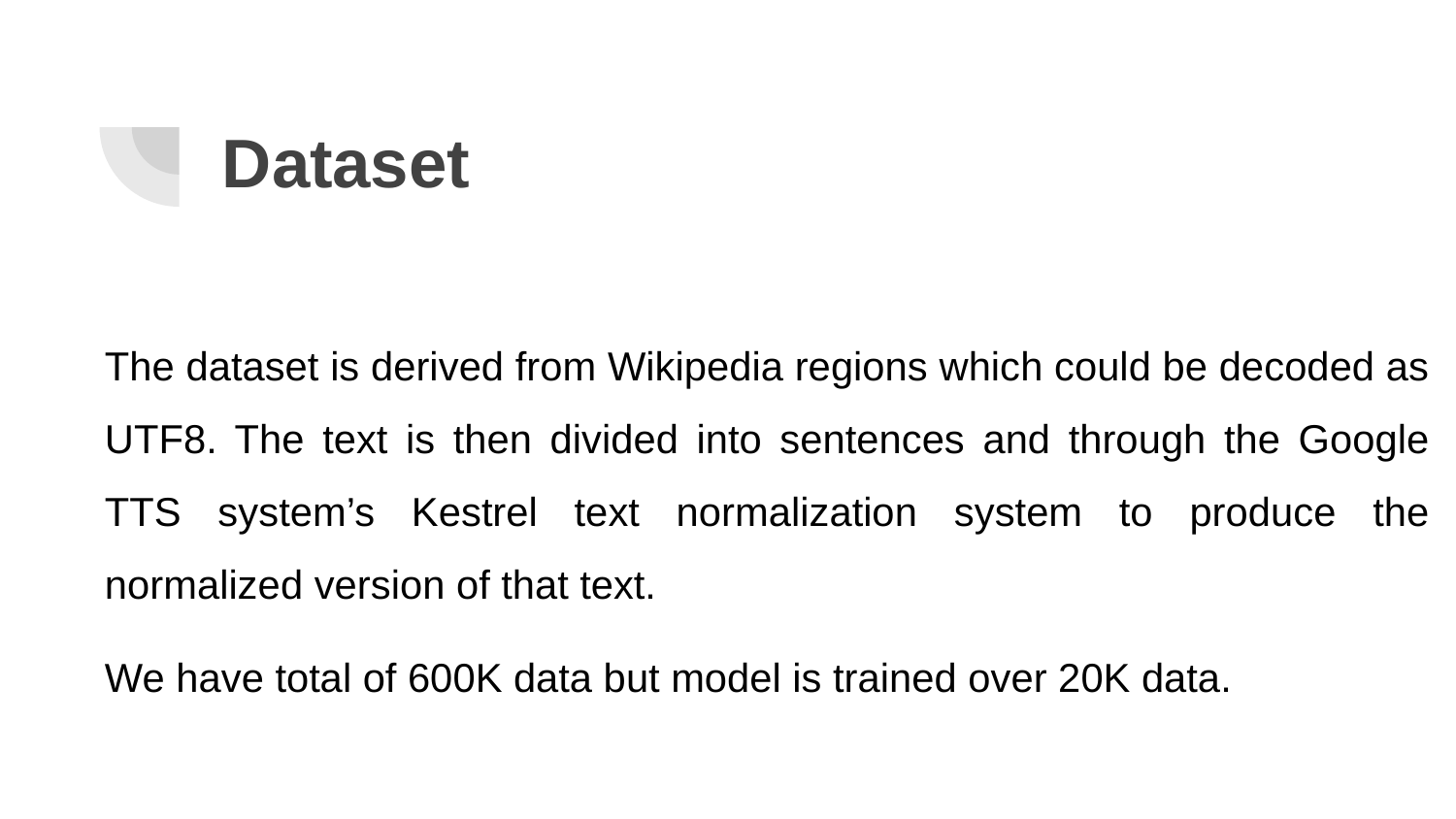

# Dataset
The dataset is derived from Wikipedia regions which could be decoded as UTF8. The text is then divided into sentences and through the Google TTS system’s Kestrel text normalization system to produce the normalized version of that text.
We have total of 600K data but model is trained over 20K data.